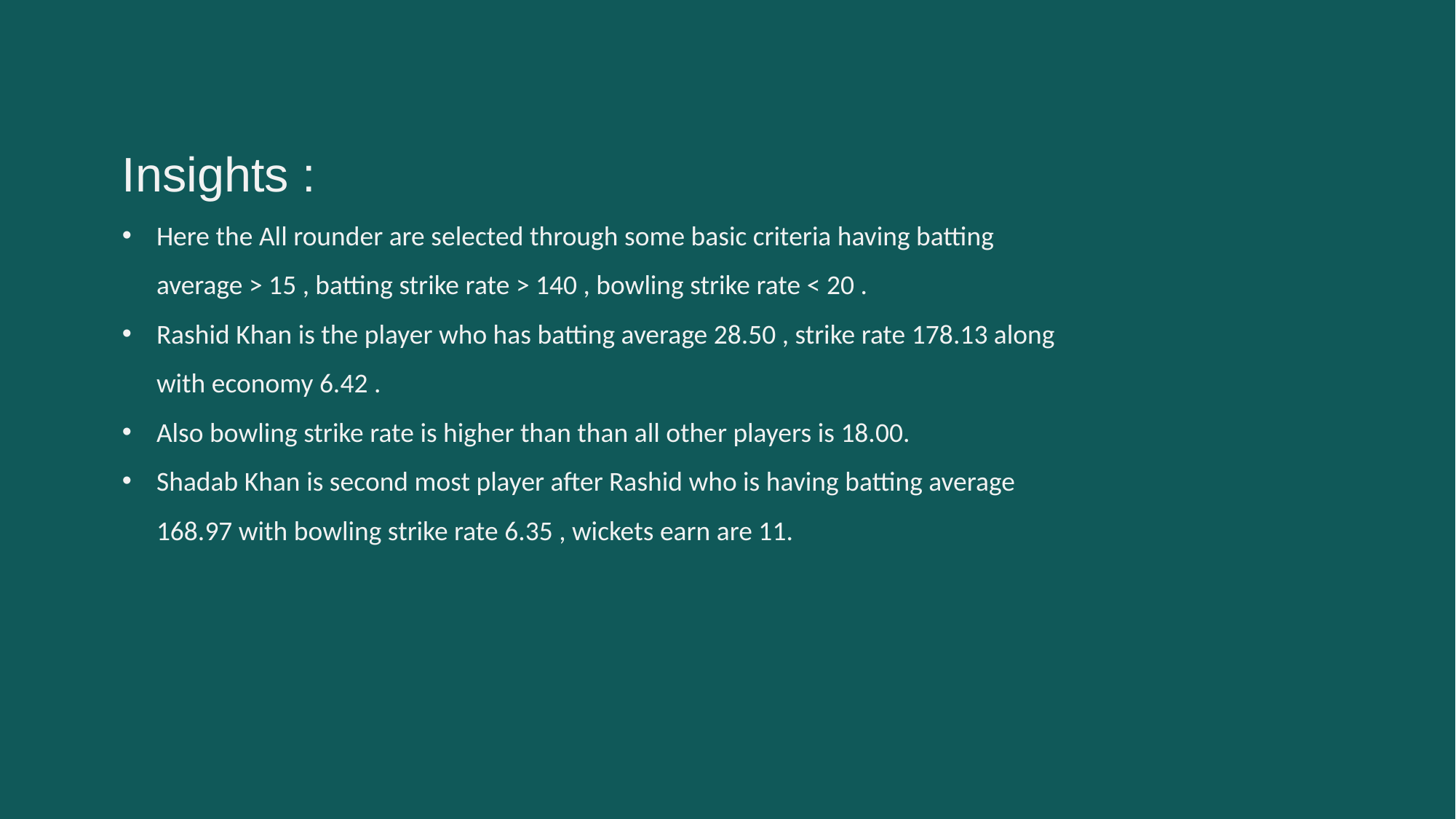

Insights :
Here the All rounder are selected through some basic criteria having batting average > 15 , batting strike rate > 140 , bowling strike rate < 20 .
Rashid Khan is the player who has batting average 28.50 , strike rate 178.13 along with economy 6.42 .
Also bowling strike rate is higher than than all other players is 18.00.
Shadab Khan is second most player after Rashid who is having batting average 168.97 with bowling strike rate 6.35 , wickets earn are 11.